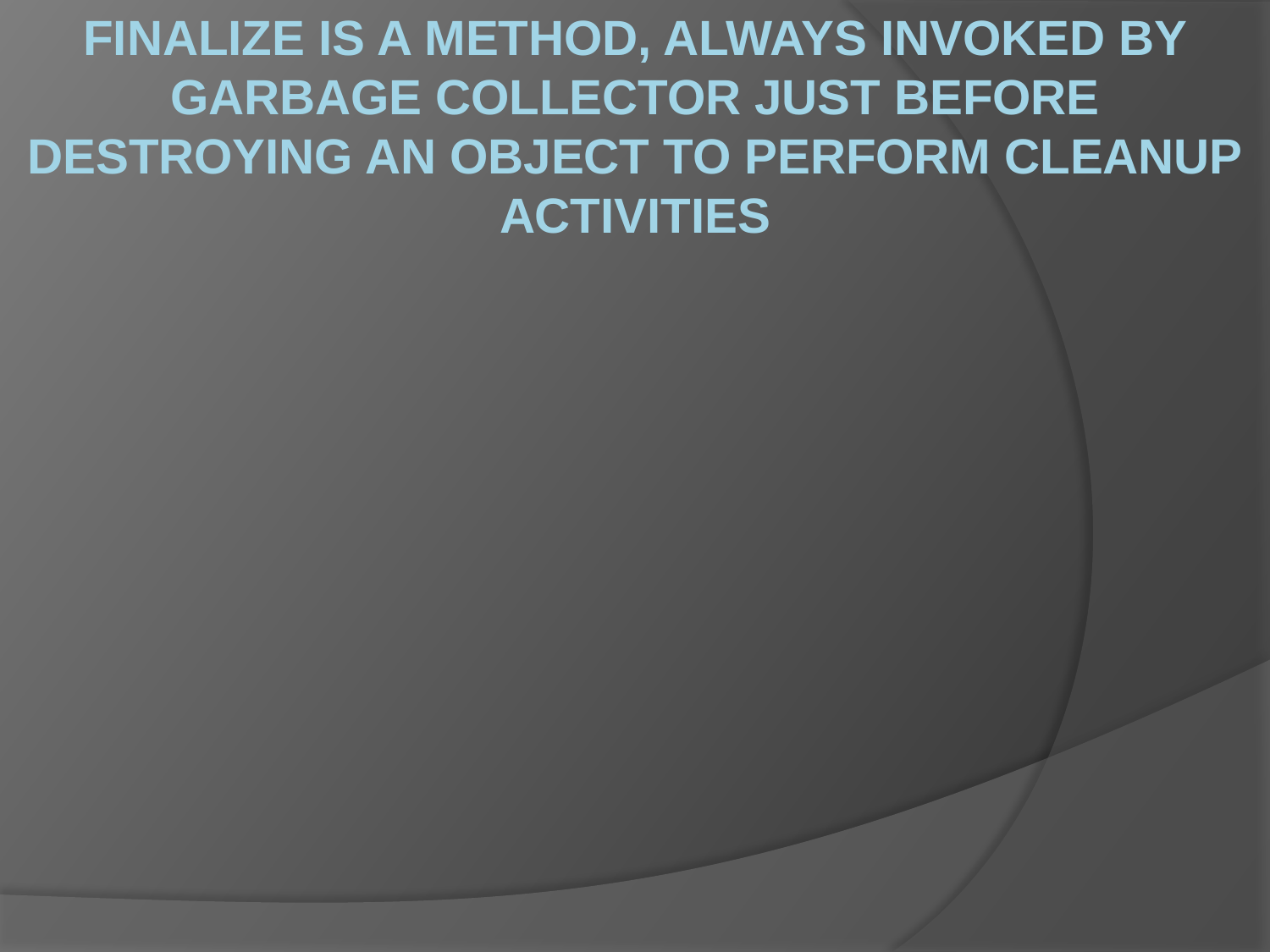

# finalize is a method, always invoked by Garbage Collector just before destroying an object to perform cleanup activities